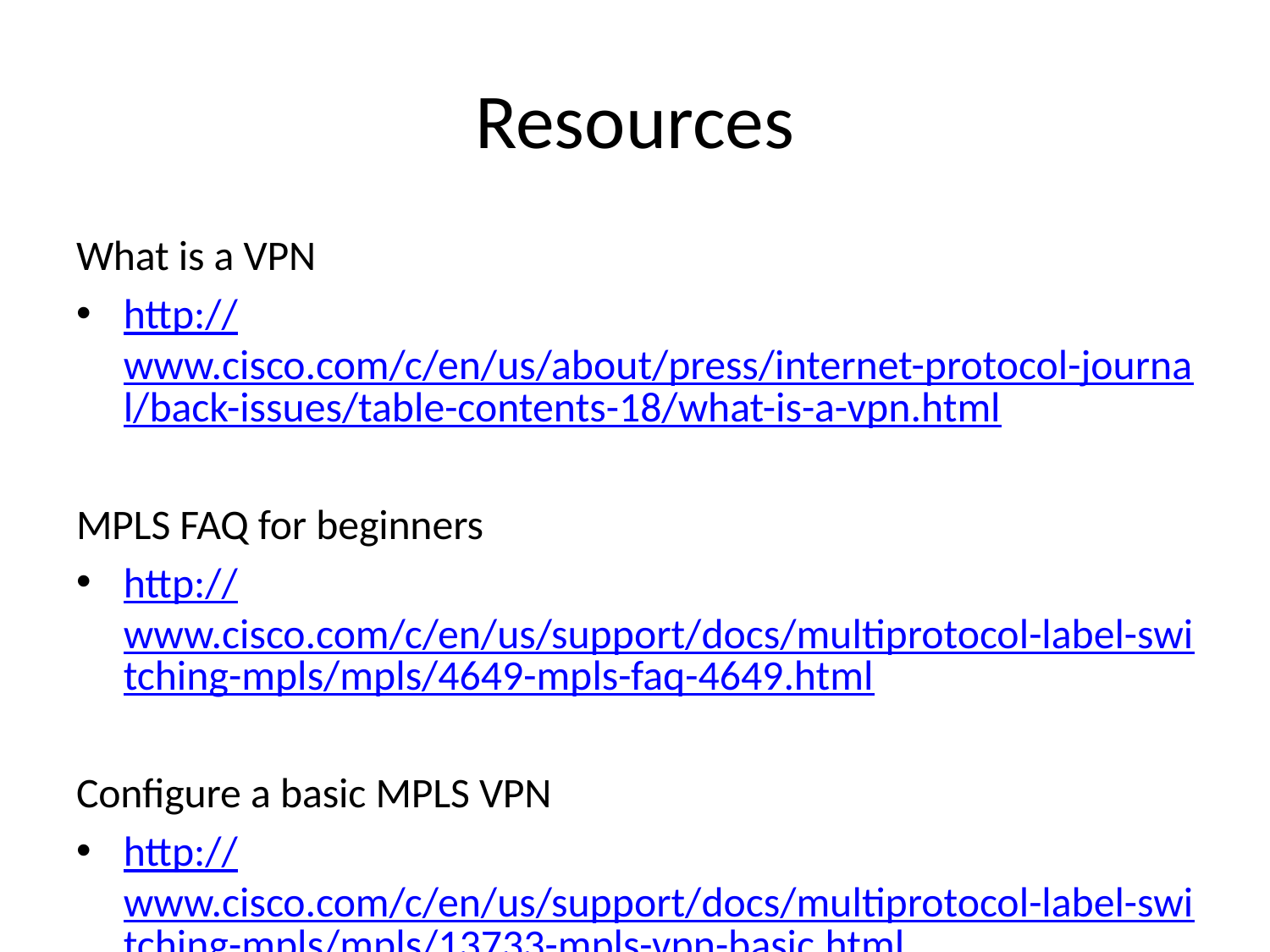

# Resources
What is a VPN
http://www.cisco.com/c/en/us/about/press/internet-protocol-journal/back-issues/table-contents-18/what-is-a-vpn.html

MPLS FAQ for beginners
http://www.cisco.com/c/en/us/support/docs/multiprotocol-label-switching-mpls/mpls/4649-mpls-faq-4649.html

Configure a basic MPLS VPN
http://www.cisco.com/c/en/us/support/docs/multiprotocol-label-switching-mpls/mpls/13733-mpls-vpn-basic.html